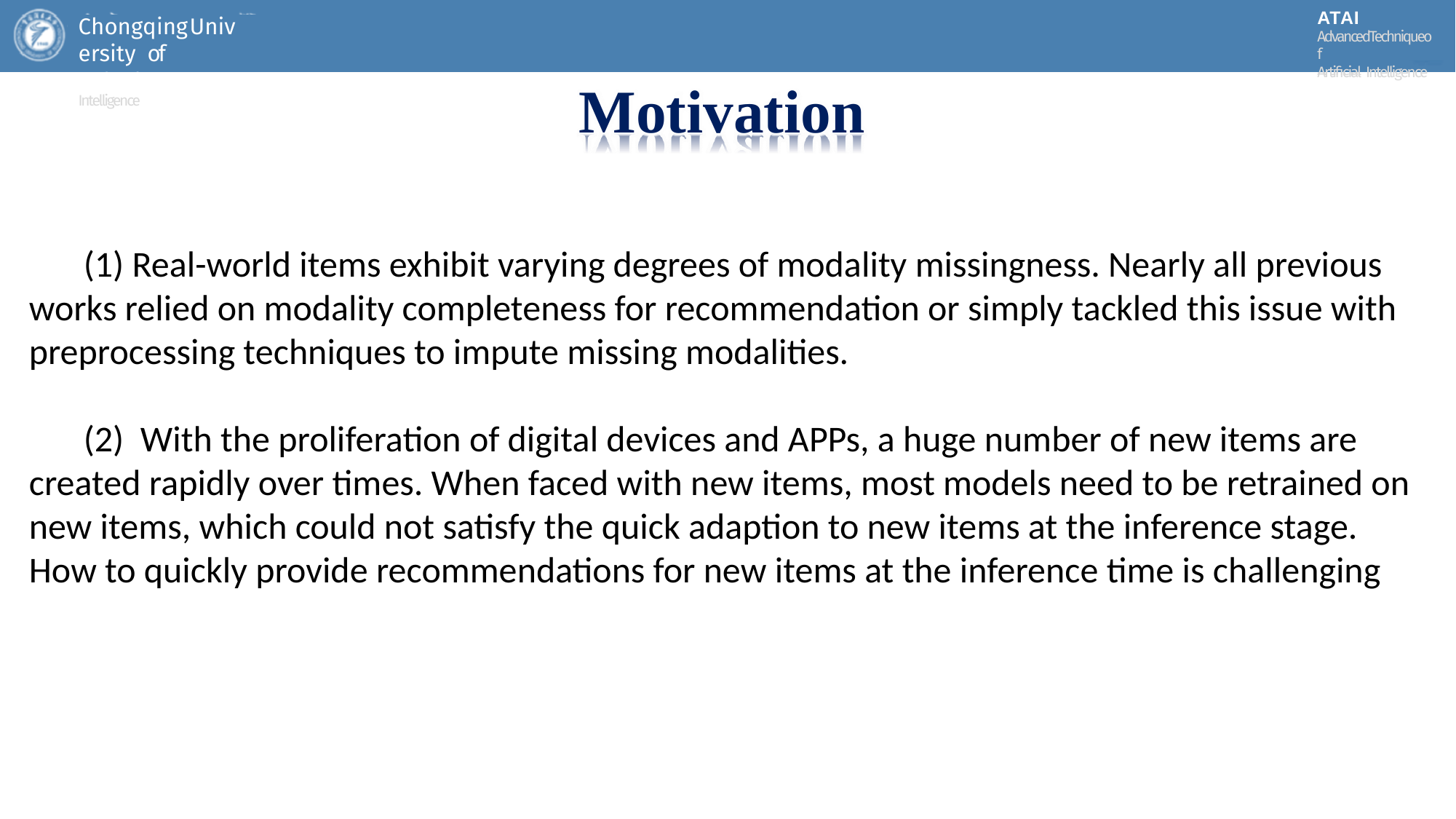

ATAI
AdvancedTechniqueof
Artificial Intelligence
ATAI
ChongqingUniversity	AdvancedTechniqueof
of Technology	Artificial Intelligence
ChongqingUniversity  of Technology

Motivation

(1) Real-world items exhibit varying degrees of modality missingness. Nearly all previous works relied on modality completeness for recommendation or simply tackled this issue with preprocessing techniques to impute missing modalities.

(2)  With the proliferation of digital devices and APPs, a huge number of new items are created rapidly over times. When faced with new items, most models need to be retrained on new items, which could not satisfy the quick adaption to new items at the inference stage. How to quickly provide recommendations for new items at the inference time is challenging